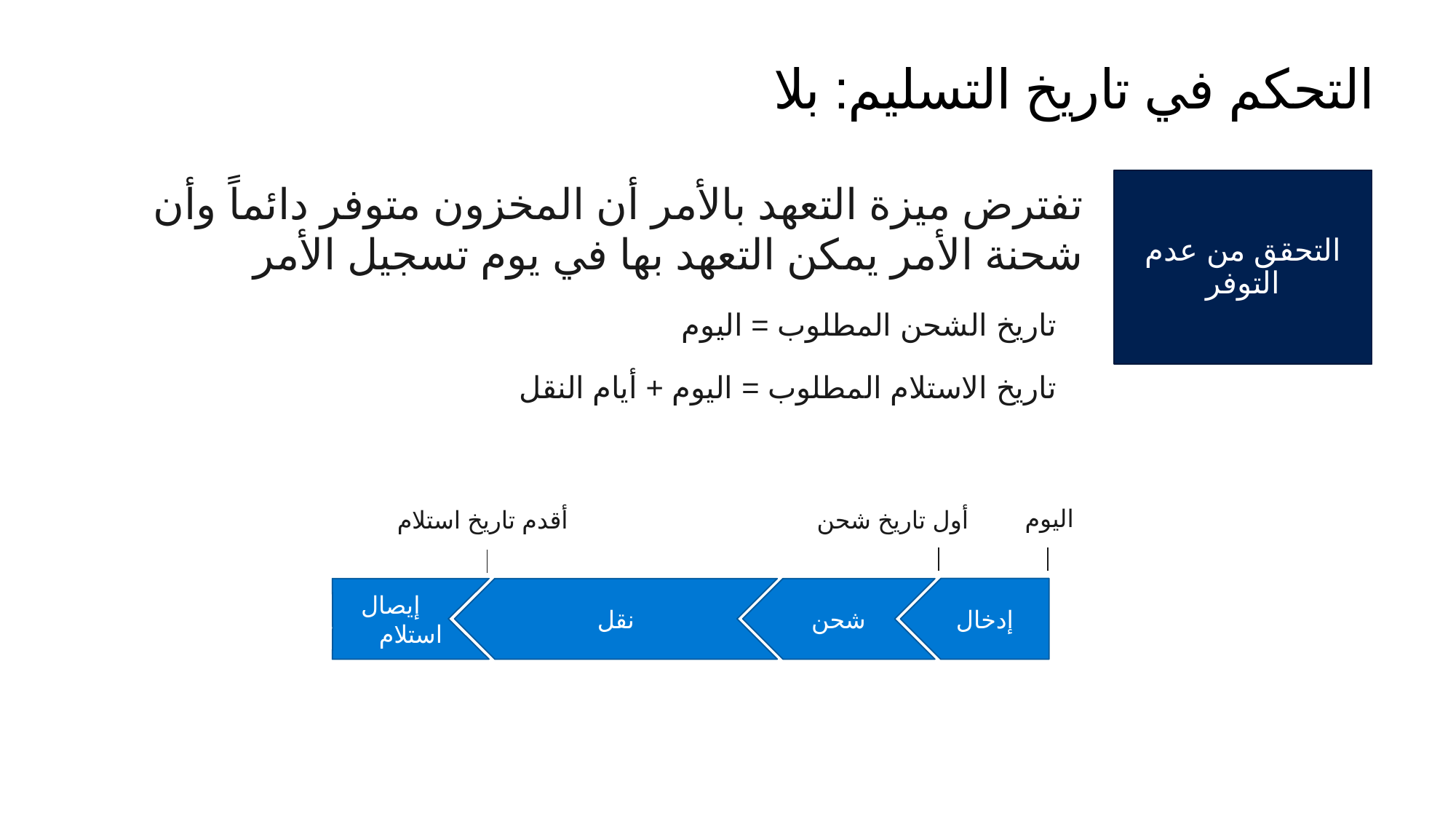

# التحكم في تاريخ التسليم: بلا
التحقق من عدم التوفر
تفترض ميزة التعهد بالأمر أن المخزون متوفر دائماً وأن شحنة الأمر يمكن التعهد بها في يوم تسجيل الأمر
تاريخ الشحن المطلوب = اليوم
تاريخ الاستلام المطلوب = اليوم + أيام النقل

اليوم
أول تاريخ شحن
أقدم تاريخ استلام
إدخال
شحن
نقل
      إيصال استلام

الموعد النهائي
لإدخال الأمر